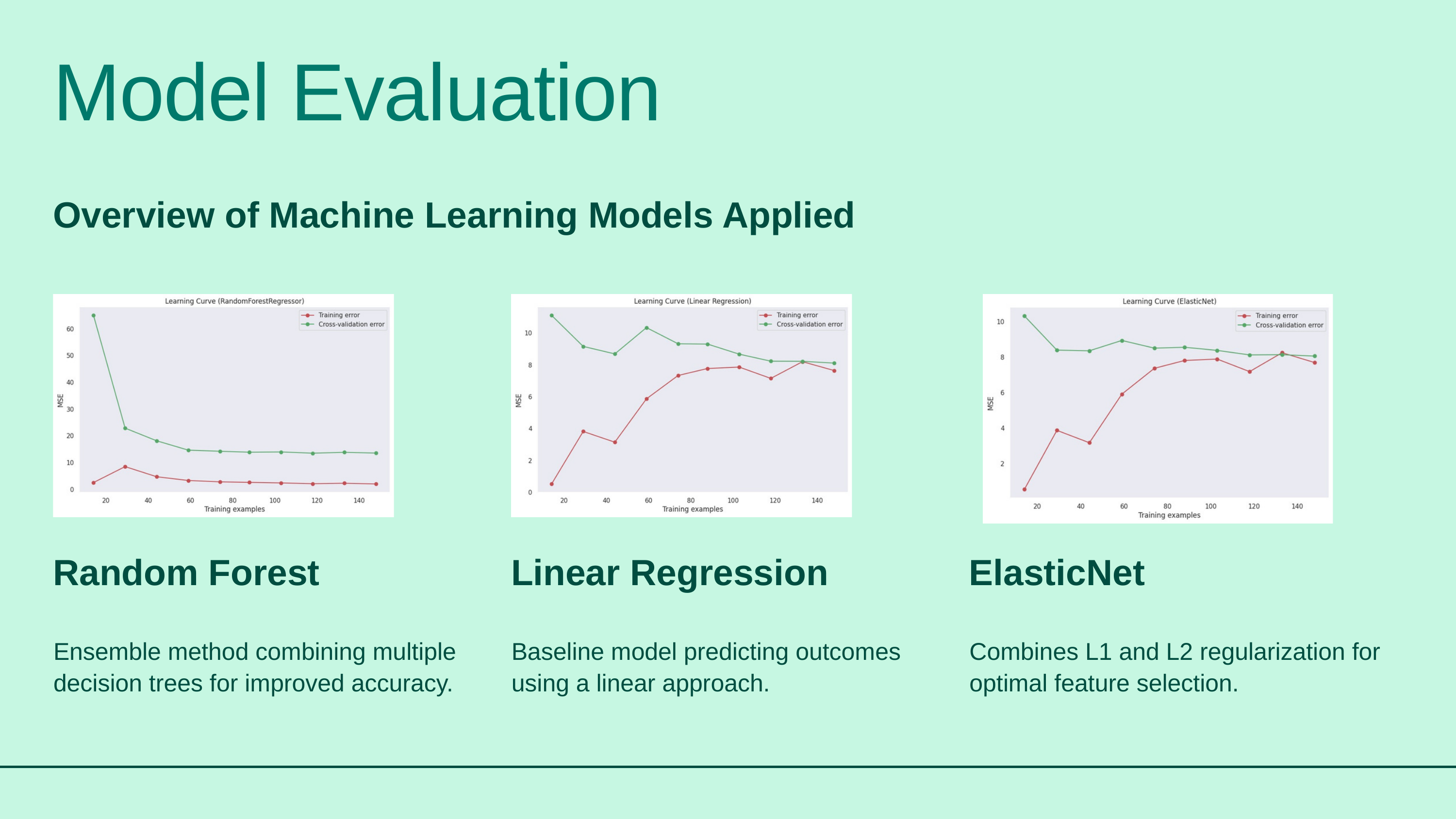

Model Evaluation
Overview of Machine Learning Models Applied

Random Forest
Ensemble method combining multiple decision trees for improved accuracy.
Linear Regression
Baseline model predicting outcomes using a linear approach.
ElasticNet
Combines L1 and L2 regularization for optimal feature selection.